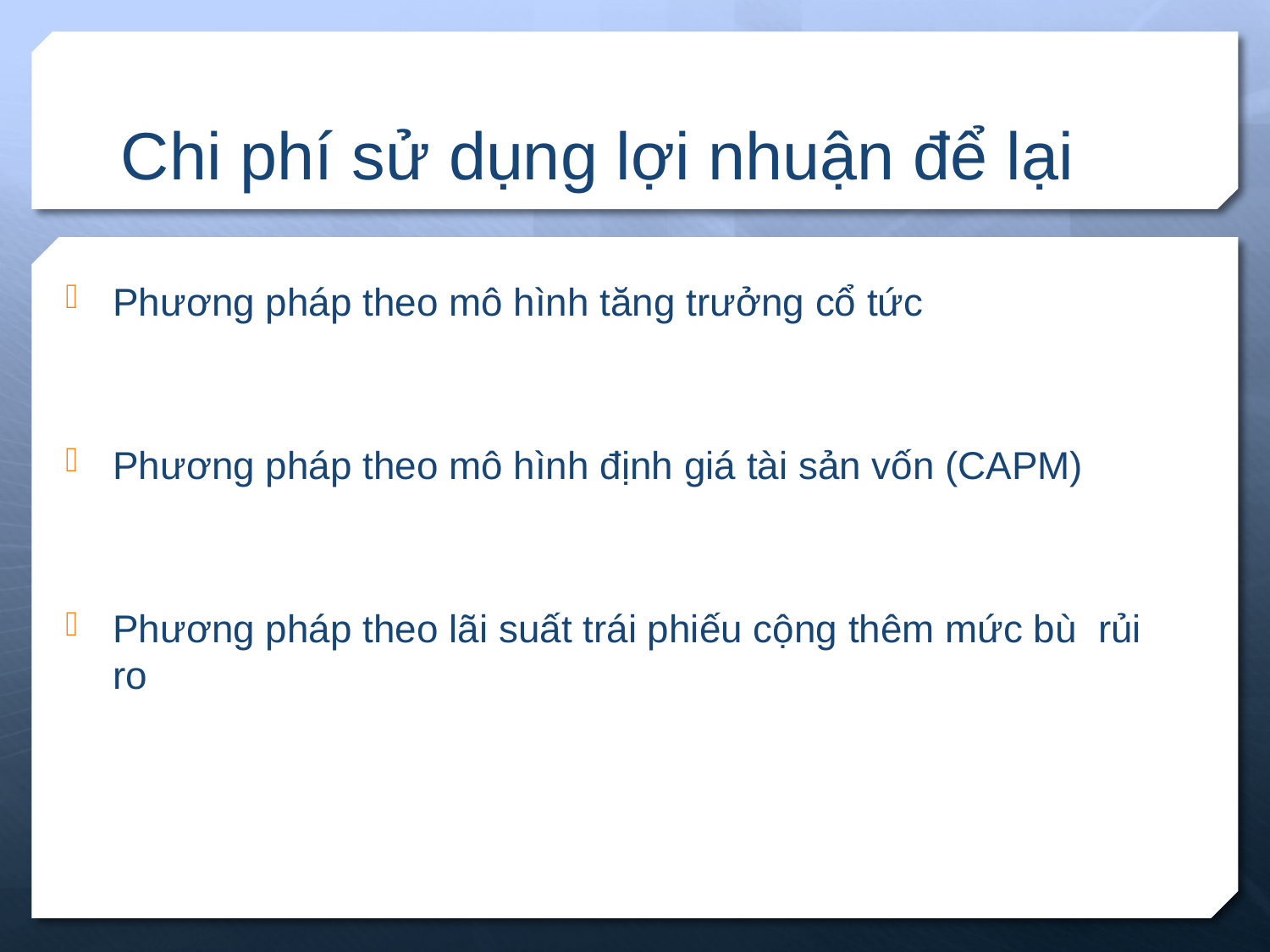

# Chi phí sử dụng lợi nhuận để lại
Phương pháp theo mô hình tăng trưởng cổ tức

Phương pháp theo mô hình định giá tài sản vốn (CAPM)

Phương pháp theo lãi suất trái phiếu cộng thêm mức bù  rủi ro